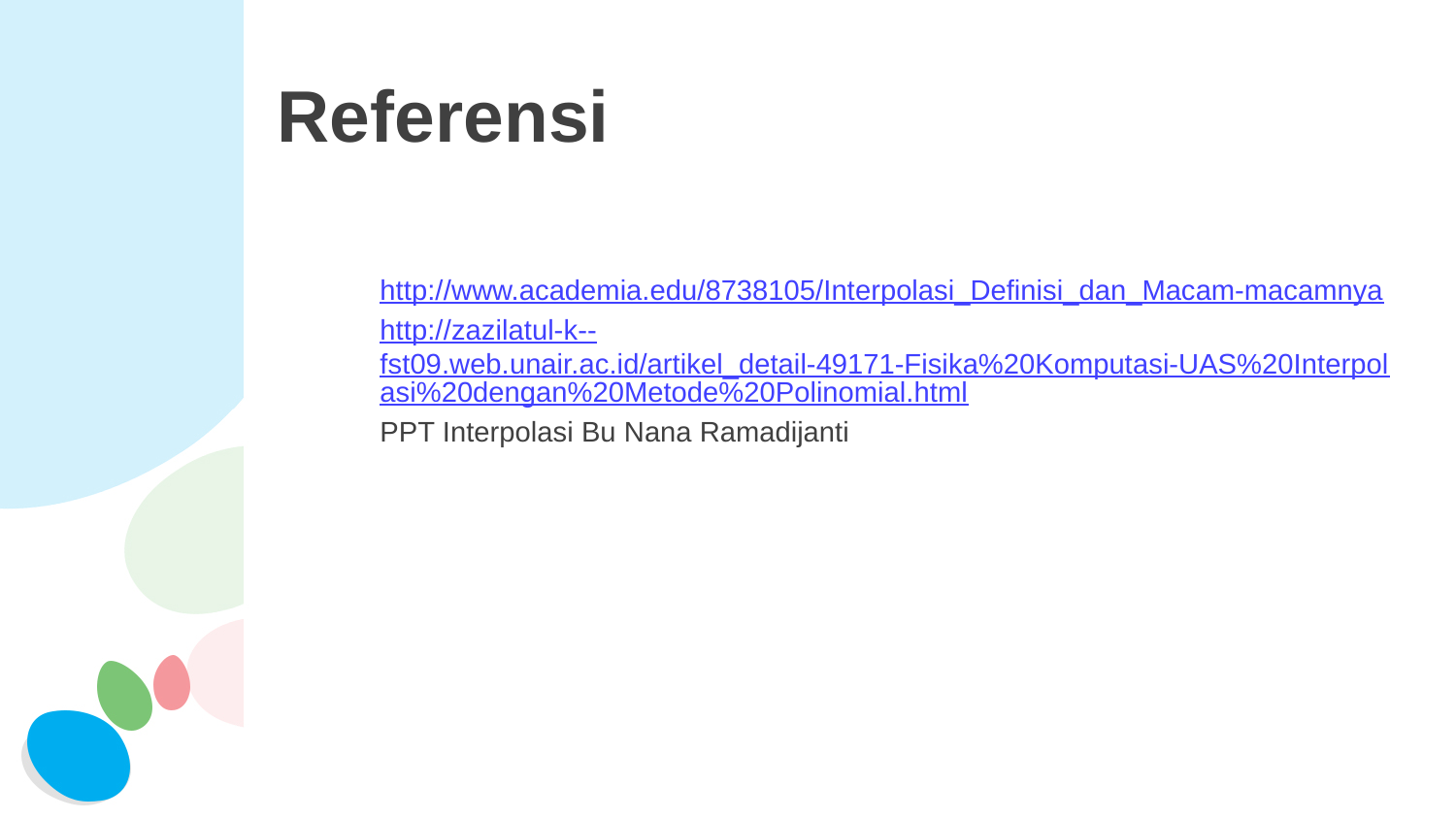

# Referensi
http://www.academia.edu/8738105/Interpolasi_Definisi_dan_Macam-macamnya
http://zazilatul-k--fst09.web.unair.ac.id/artikel_detail-49171-Fisika%20Komputasi-UAS%20Interpolasi%20dengan%20Metode%20Polinomial.html
PPT Interpolasi Bu Nana Ramadijanti